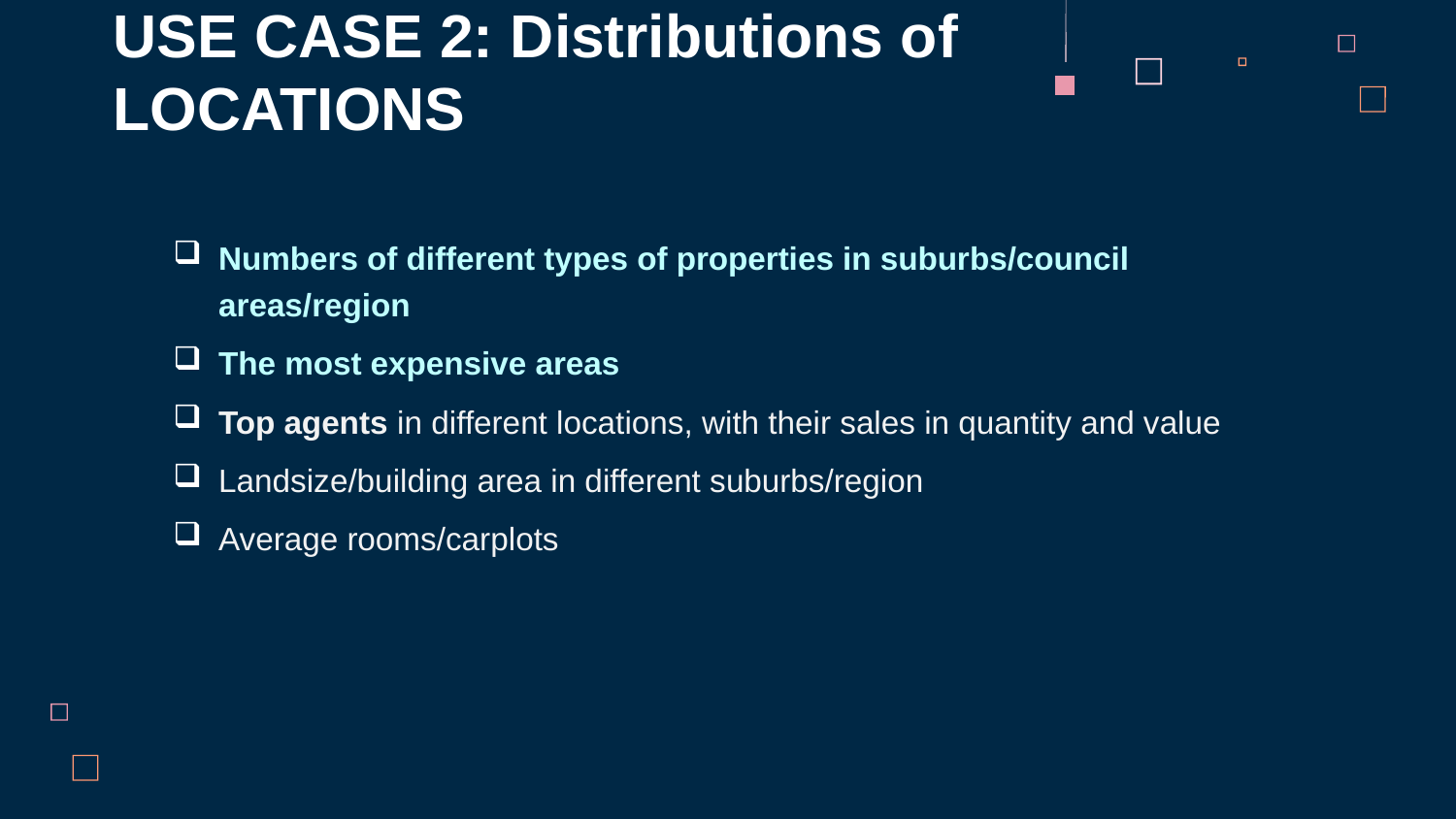

USE CASE 2: Distributions of LOCATIONS
Numbers of different types of properties in suburbs/council areas/region
The most expensive areas
Top agents in different locations, with their sales in quantity and value
Landsize/building area in different suburbs/region
Average rooms/carplots